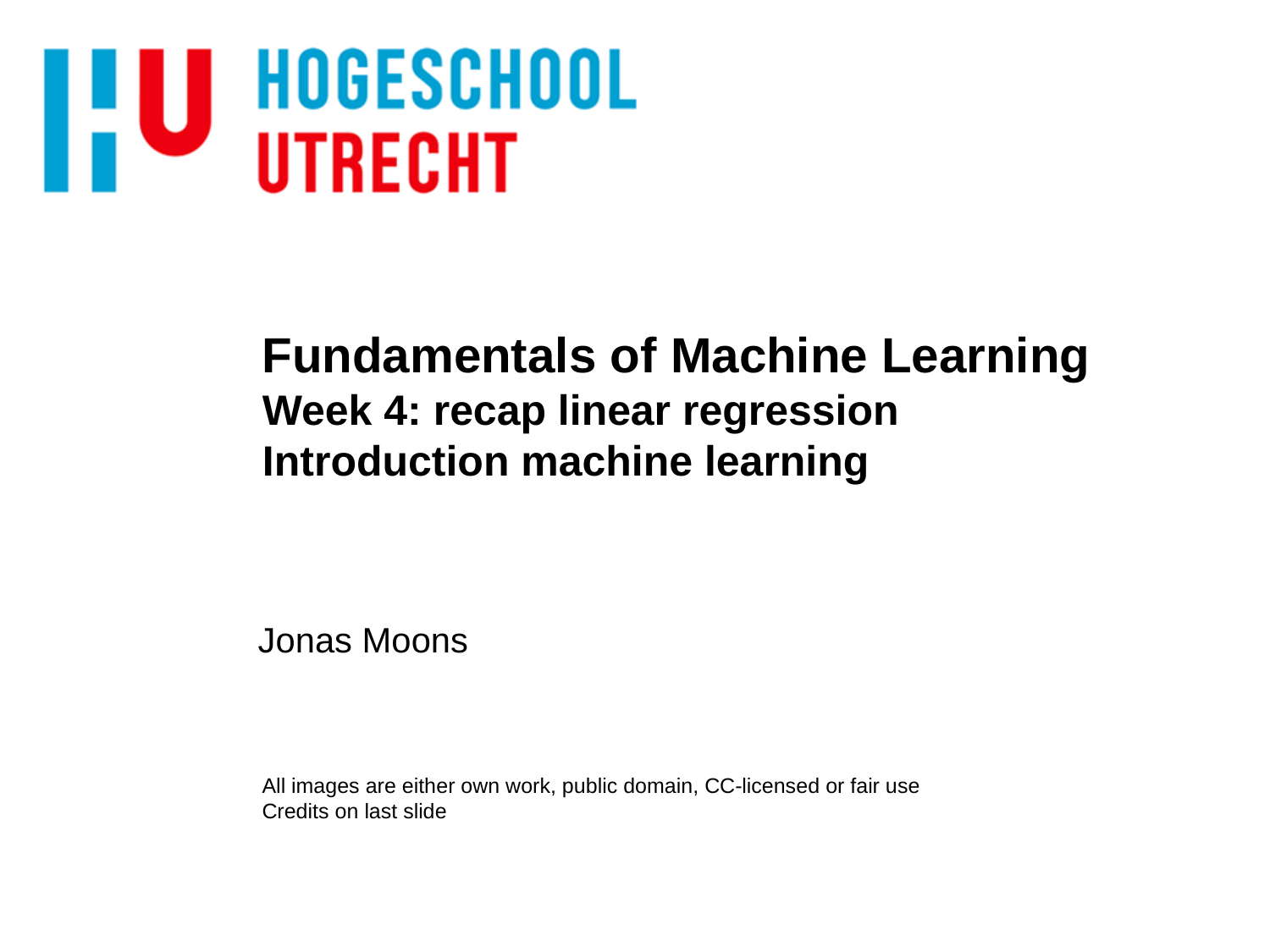

# Fundamentals of Machine Learning Week 4: recap linear regression Introduction machine learning

Jonas Moons
All images are either own work, public domain, CC-licensed or fair use
Credits on last slide